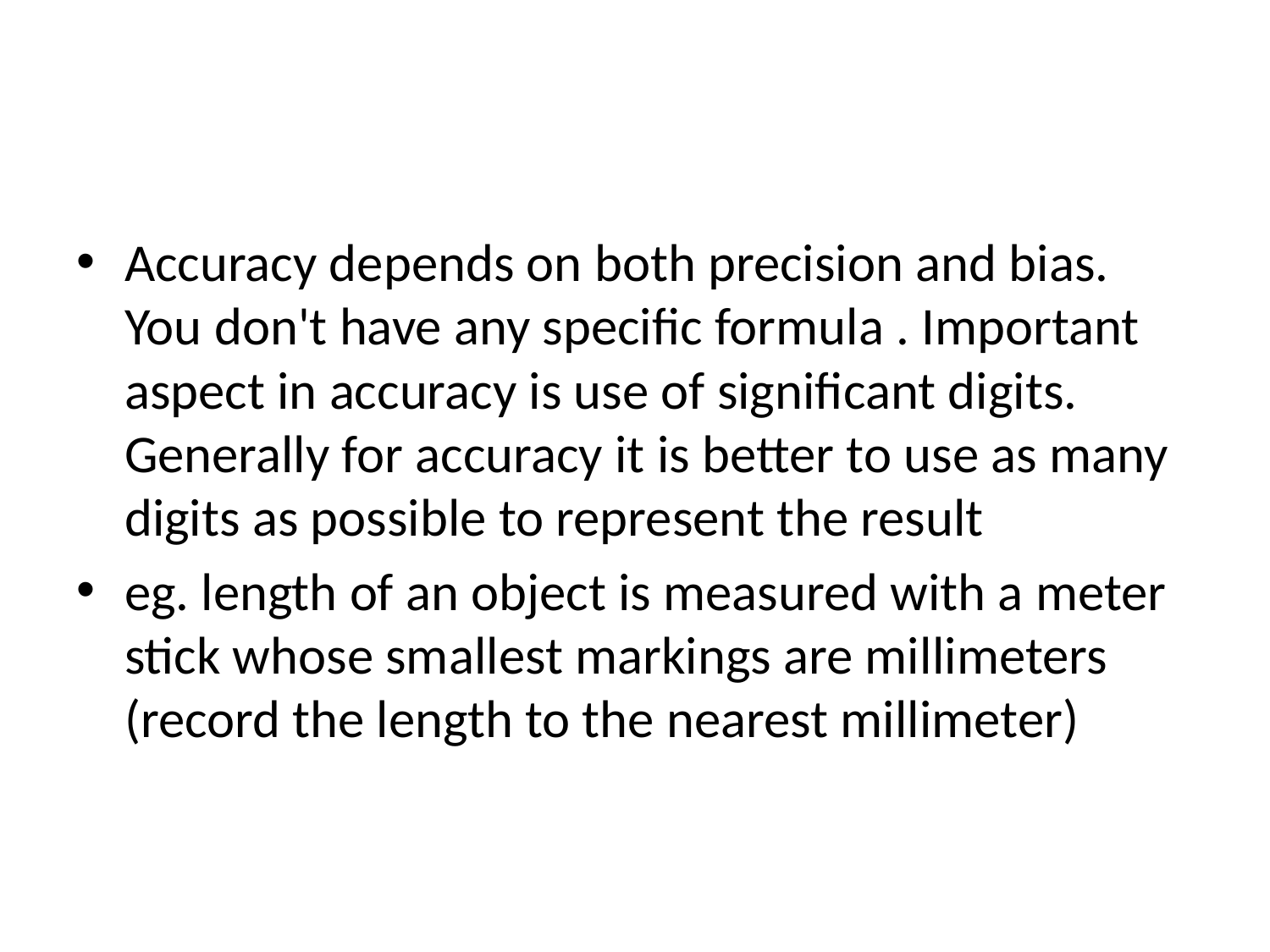

#
Accuracy depends on both precision and bias. You don't have any specific formula . Important aspect in accuracy is use of significant digits. Generally for accuracy it is better to use as many digits as possible to represent the result
eg. length of an object is measured with a meter stick whose smallest markings are millimeters  (record the length to the nearest millimeter)